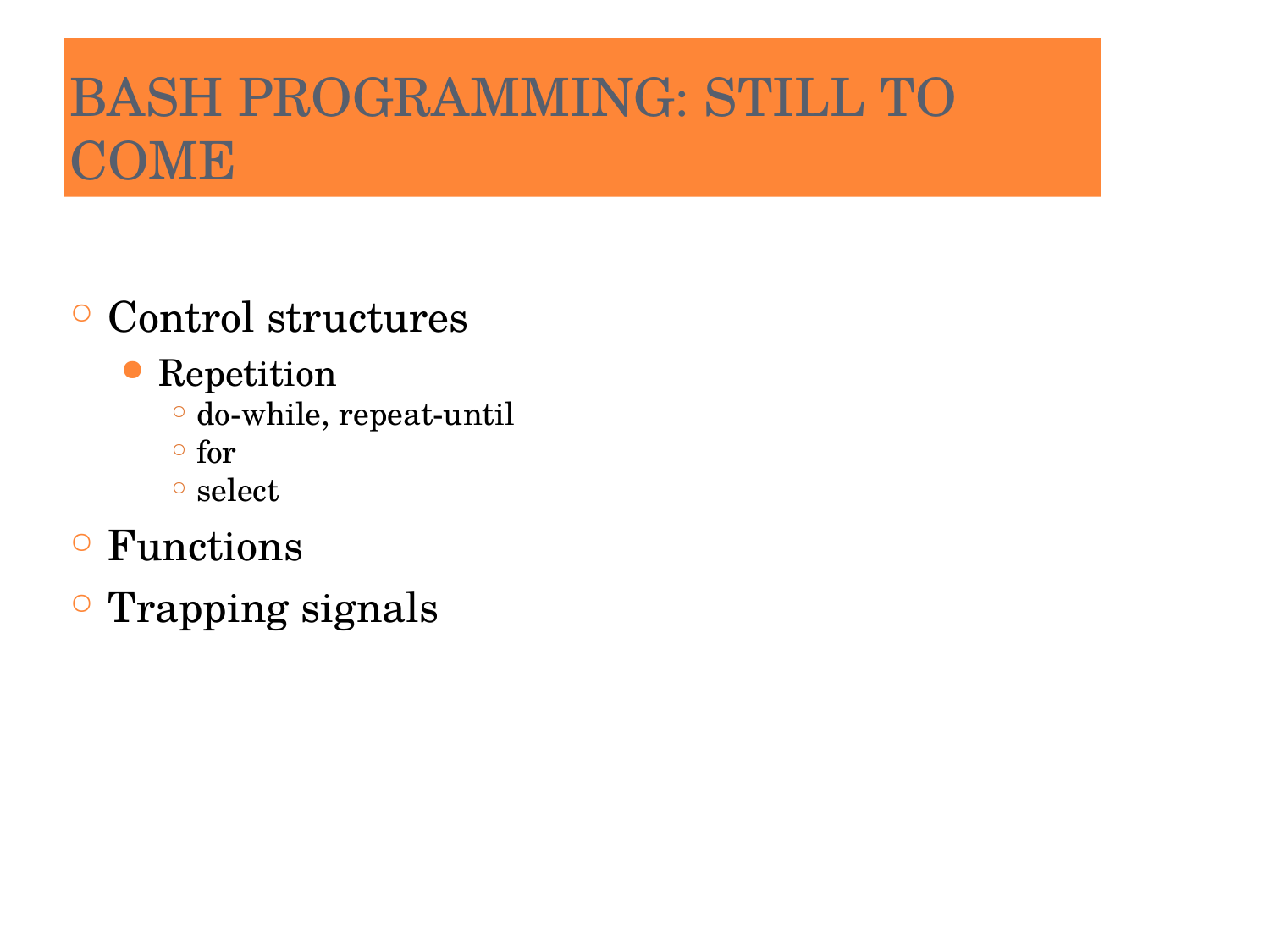

BASH PROGRAMMING: STILL TO COME

Control structures
Repetition
do-while, repeat-until
for
select
Functions
Trapping signals
29